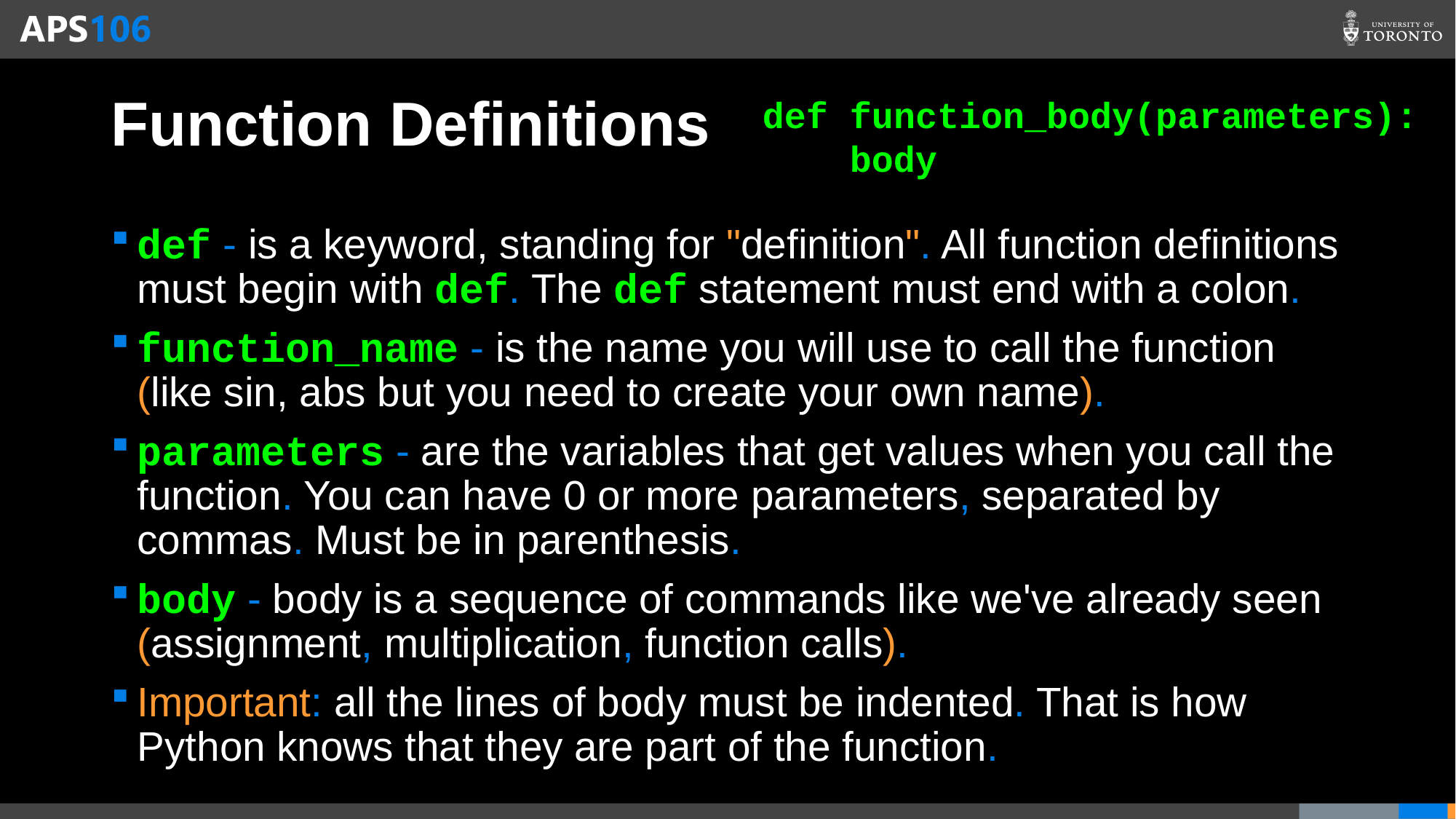

# Function Definitions
def function_body(parameters):
    body
def - is a keyword, standing for "definition". All function definitions must begin with def. The def statement must end with a colon.
function_name - is the name you will use to call the function (like sin, abs but you need to create your own name).
parameters - are the variables that get values when you call the function. You can have 0 or more parameters, separated by commas. Must be in parenthesis.
body - body is a sequence of commands like we've already seen (assignment, multiplication, function calls).
Important: all the lines of body must be indented. That is how Python knows that they are part of the function.